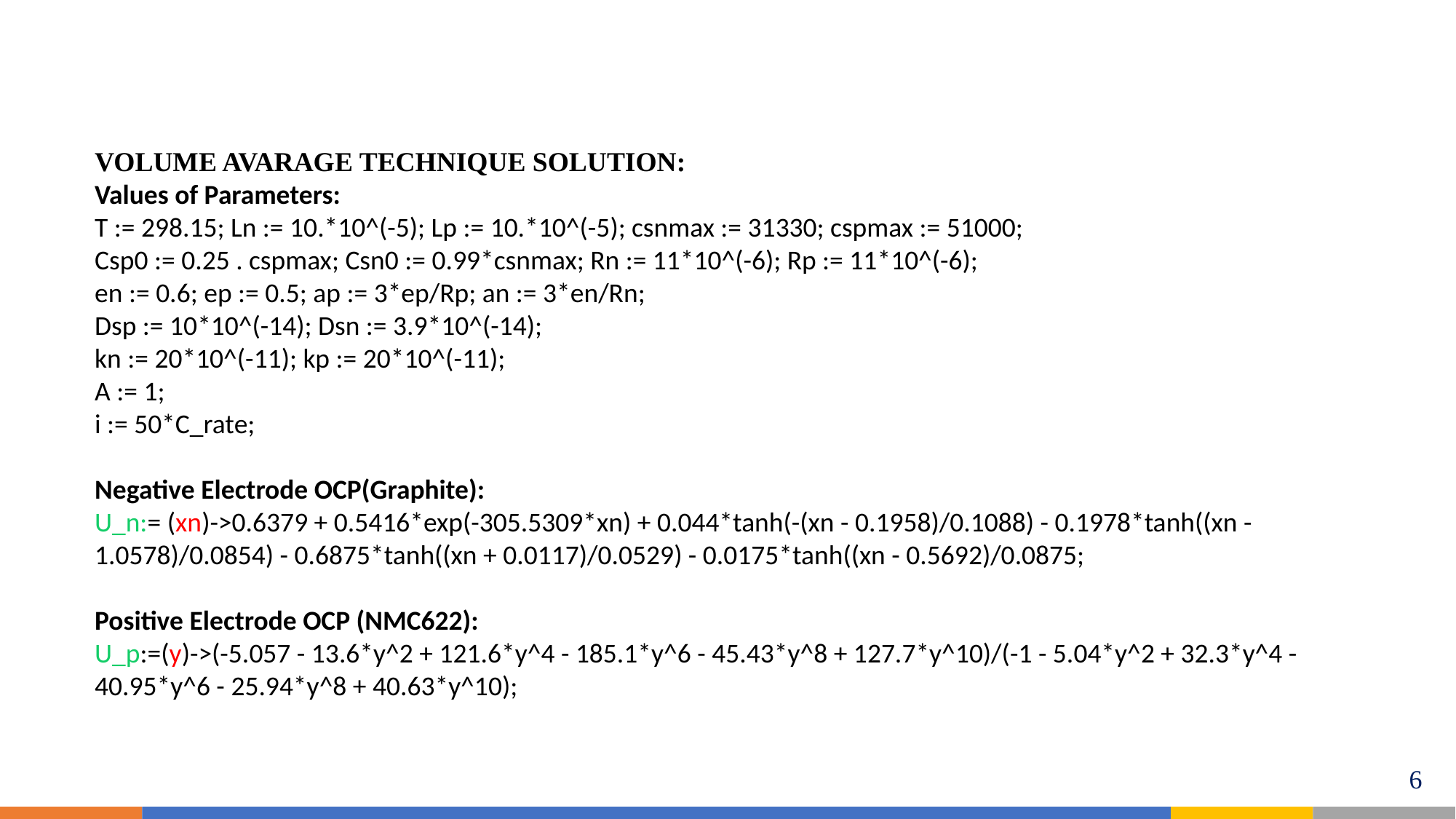

VOLUME AVARAGE TECHNIQUE SOLUTION:
Values of Parameters:
T := 298.15; Ln := 10.*10^(-5); Lp := 10.*10^(-5); csnmax := 31330; cspmax := 51000;
Csp0 := 0.25 . cspmax; Csn0 := 0.99*csnmax; Rn := 11*10^(-6); Rp := 11*10^(-6);
en := 0.6; ep := 0.5; ap := 3*ep/Rp; an := 3*en/Rn;
Dsp := 10*10^(-14); Dsn := 3.9*10^(-14);
kn := 20*10^(-11); kp := 20*10^(-11);
A := 1;
i := 50*C_rate;

Negative Electrode OCP(Graphite):
U_n:= (xn)->0.6379 + 0.5416*exp(-305.5309*xn) + 0.044*tanh(-(xn - 0.1958)/0.1088) - 0.1978*tanh((xn - 1.0578)/0.0854) - 0.6875*tanh((xn + 0.0117)/0.0529) - 0.0175*tanh((xn - 0.5692)/0.0875;

Positive Electrode OCP (NMC622):
U_p:=(y)->(-5.057 - 13.6*y^2 + 121.6*y^4 - 185.1*y^6 - 45.43*y^8 + 127.7*y^10)/(-1 - 5.04*y^2 + 32.3*y^4 - 40.95*y^6 - 25.94*y^8 + 40.63*y^10);
6